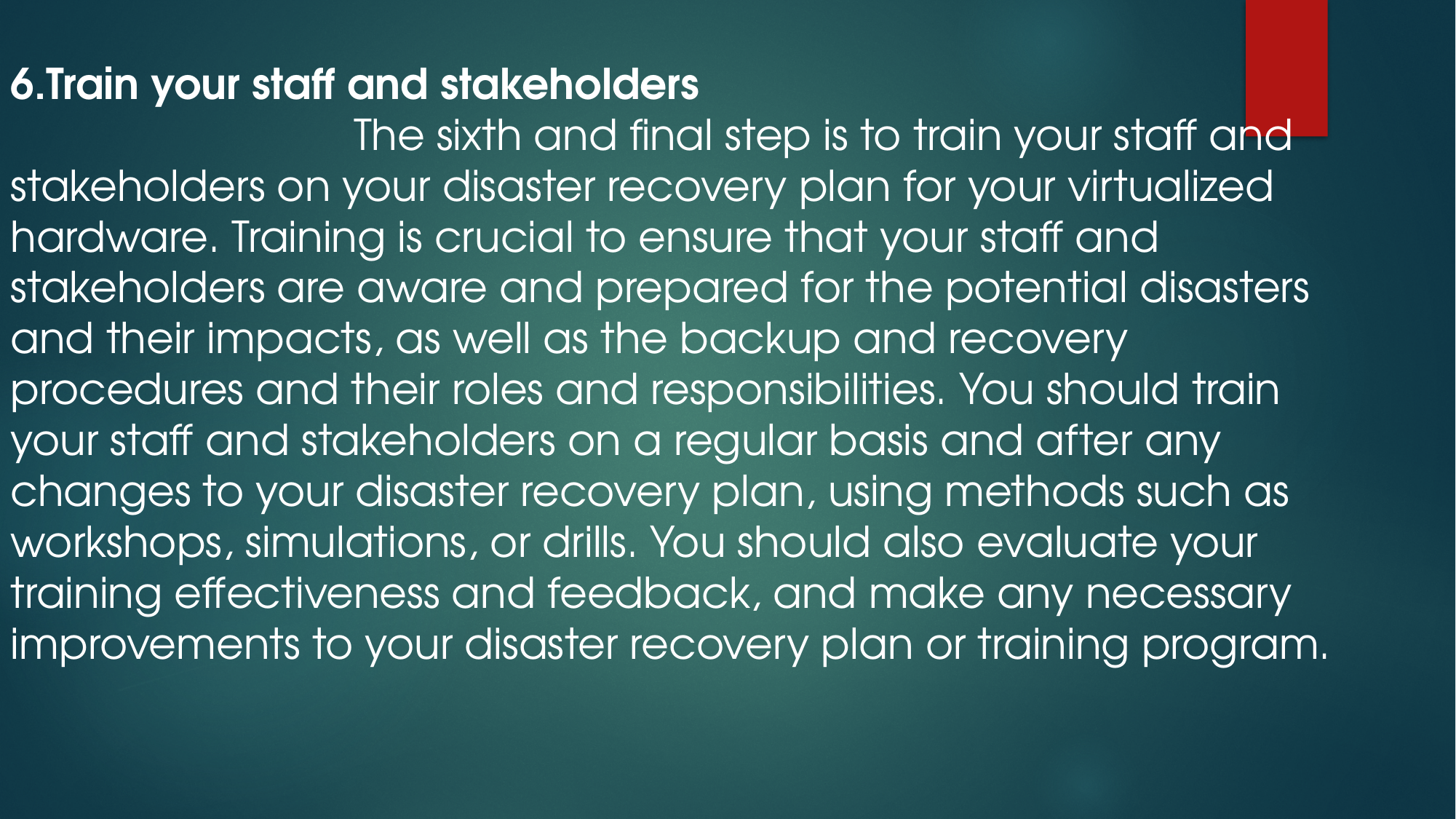

6.Train your staff and stakeholders
                             The sixth and final step is to train your staff and stakeholders on your disaster recovery plan for your virtualized hardware. Training is crucial to ensure that your staff and stakeholders are aware and prepared for the potential disasters and their impacts, as well as the backup and recovery procedures and their roles and responsibilities. You should train your staff and stakeholders on a regular basis and after any changes to your disaster recovery plan, using methods such as workshops, simulations, or drills. You should also evaluate your training effectiveness and feedback, and make any necessary improvements to your disaster recovery plan or training program.